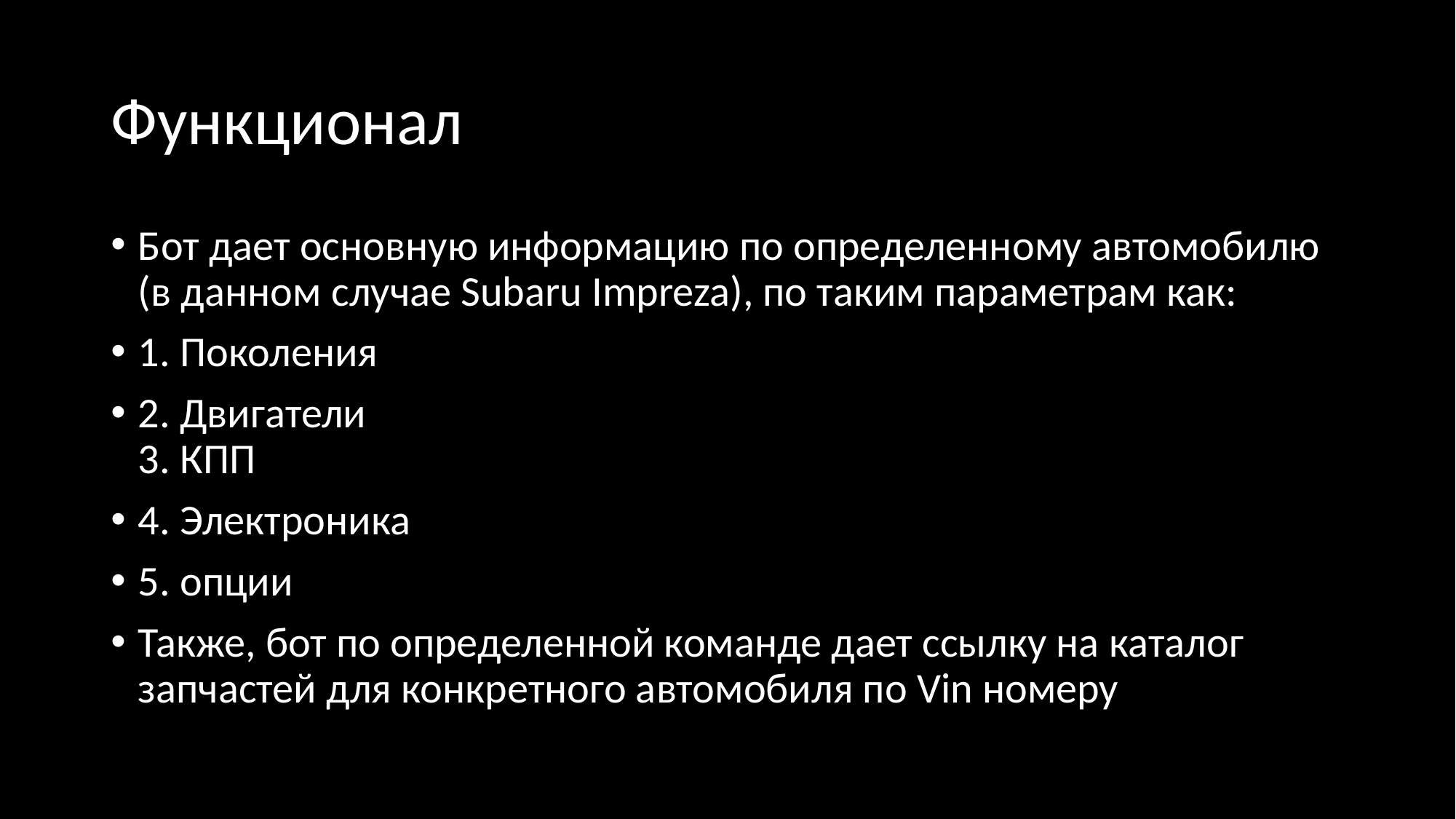

# Функционал
Бот дает основную информацию по определенному автомобилю (в данном случае Subaru Impreza), по таким параметрам как:
1. Поколения
2. Двигатели
3. КПП
4. Электроника
5. опции
Также, бот по определенной команде дает ссылку на каталог запчастей для конкретного автомобиля по Vin номеру